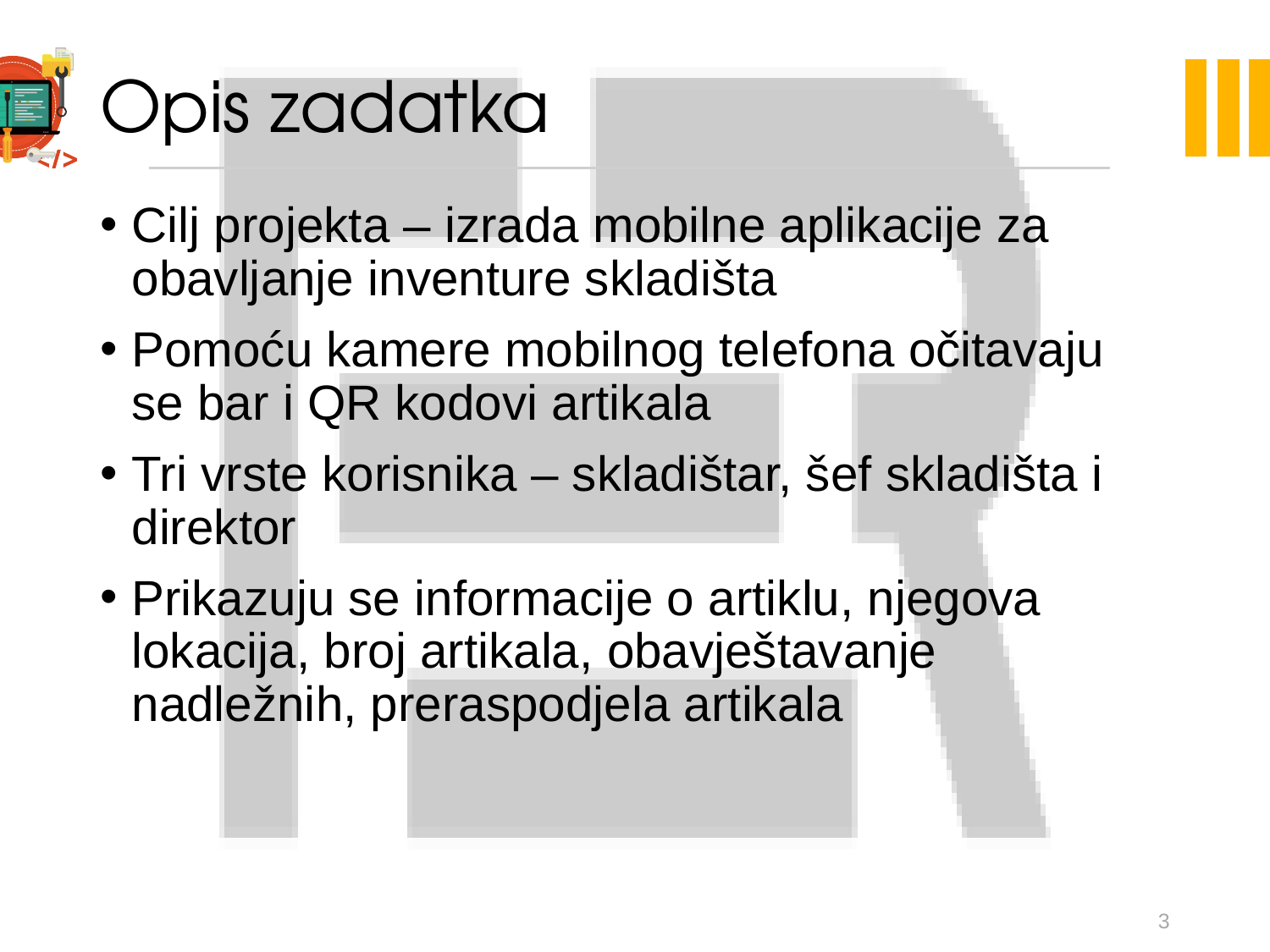

# Opis zadatka
Cilj projekta – izrada mobilne aplikacije za obavljanje inventure skladišta
Pomoću kamere mobilnog telefona očitavaju se bar i QR kodovi artikala
Tri vrste korisnika – skladištar, šef skladišta i direktor
Prikazuju se informacije o artiklu, njegova lokacija, broj artikala, obavještavanje nadležnih, preraspodjela artikala
3